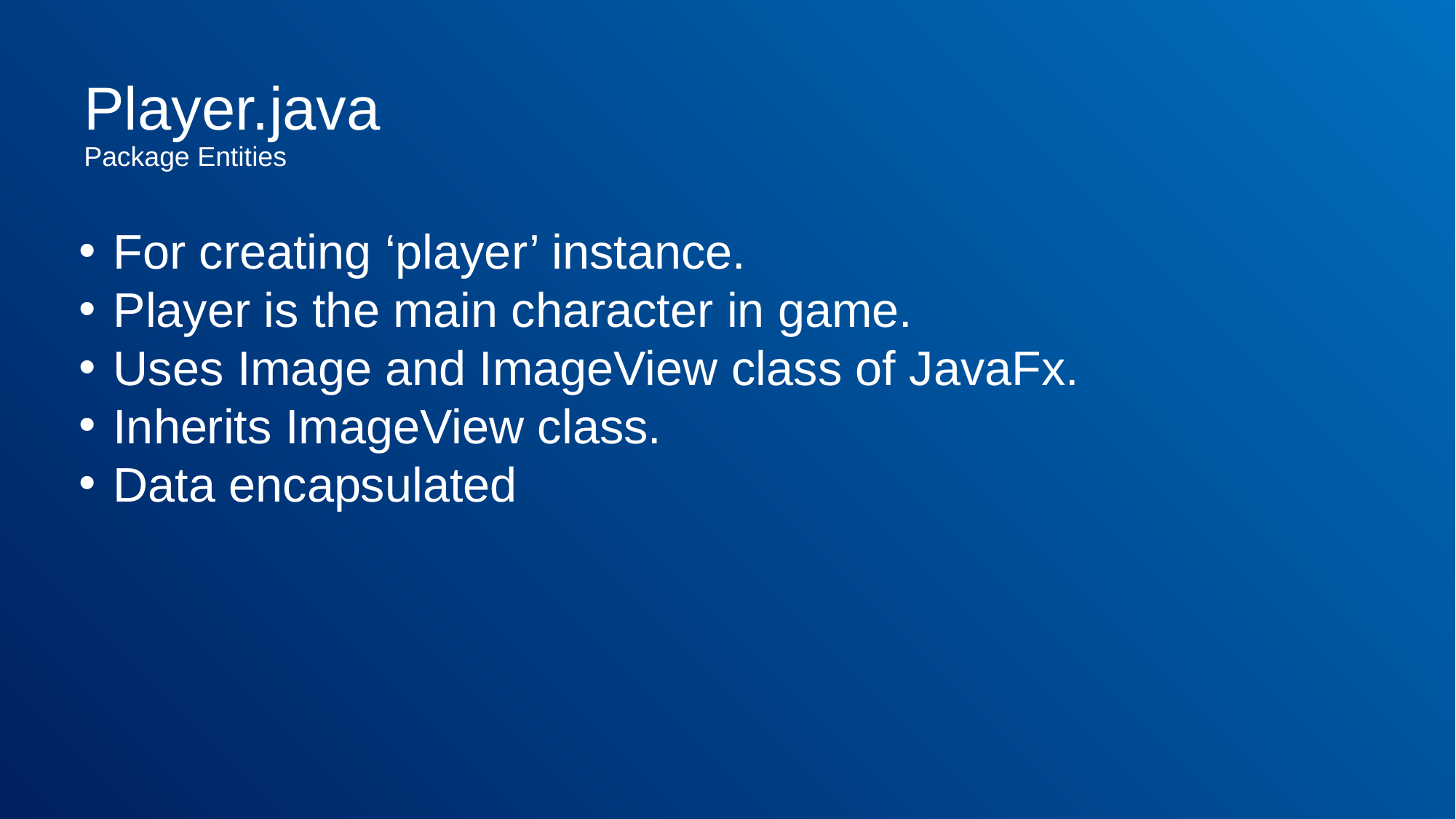

Player.java
Package Entities
For creating ‘player’ instance.
Player is the main character in game.
Uses Image and ImageView class of JavaFx.
Inherits ImageView class.
Data encapsulated